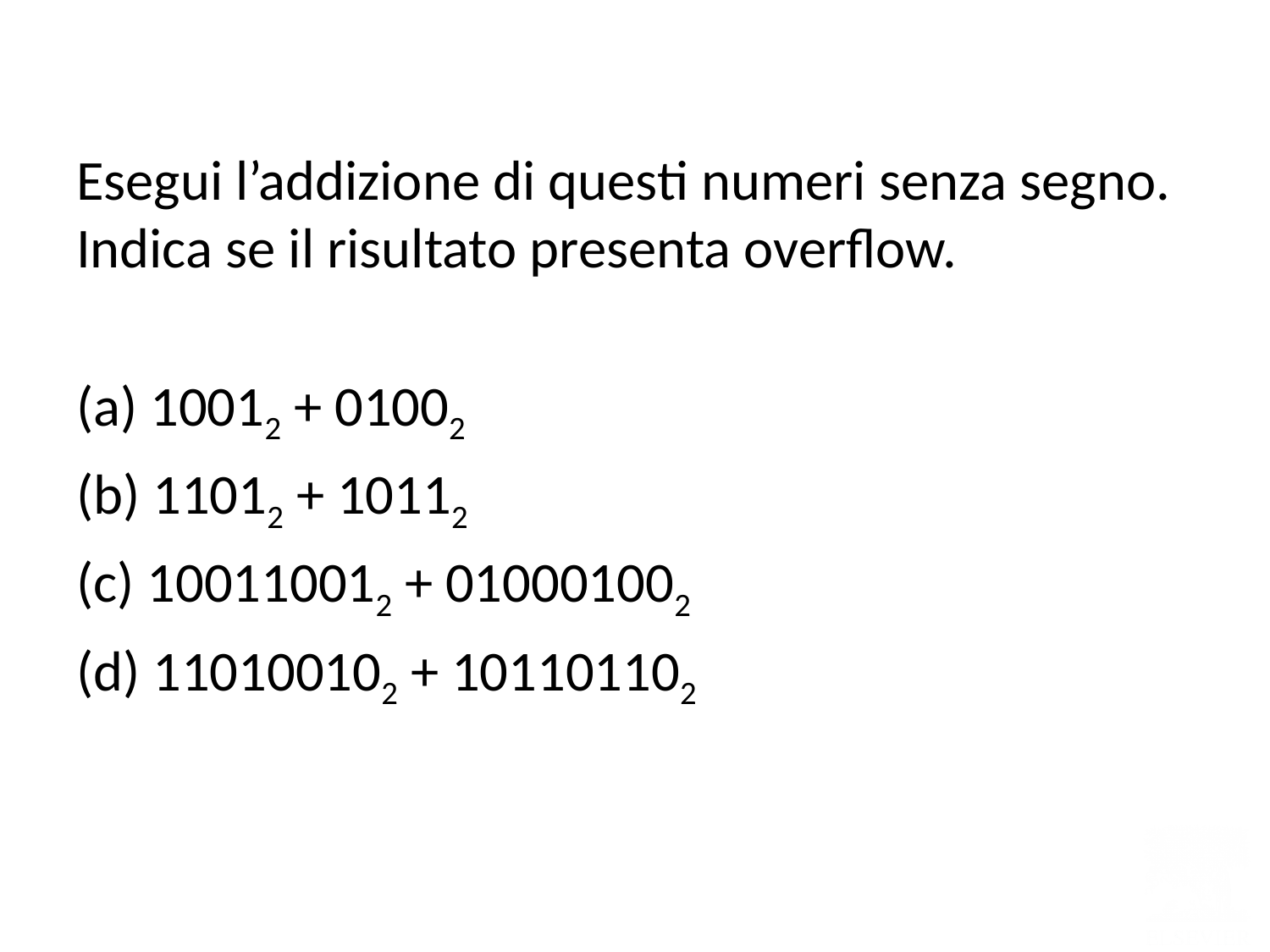

Esegui l’addizione di questi numeri senza segno. Indica se il risultato presenta overflow.

(a) 10012 + 01002
(b) 11012 + 10112
(c) 100110012 + 010001002
(d) 110100102 + 101101102